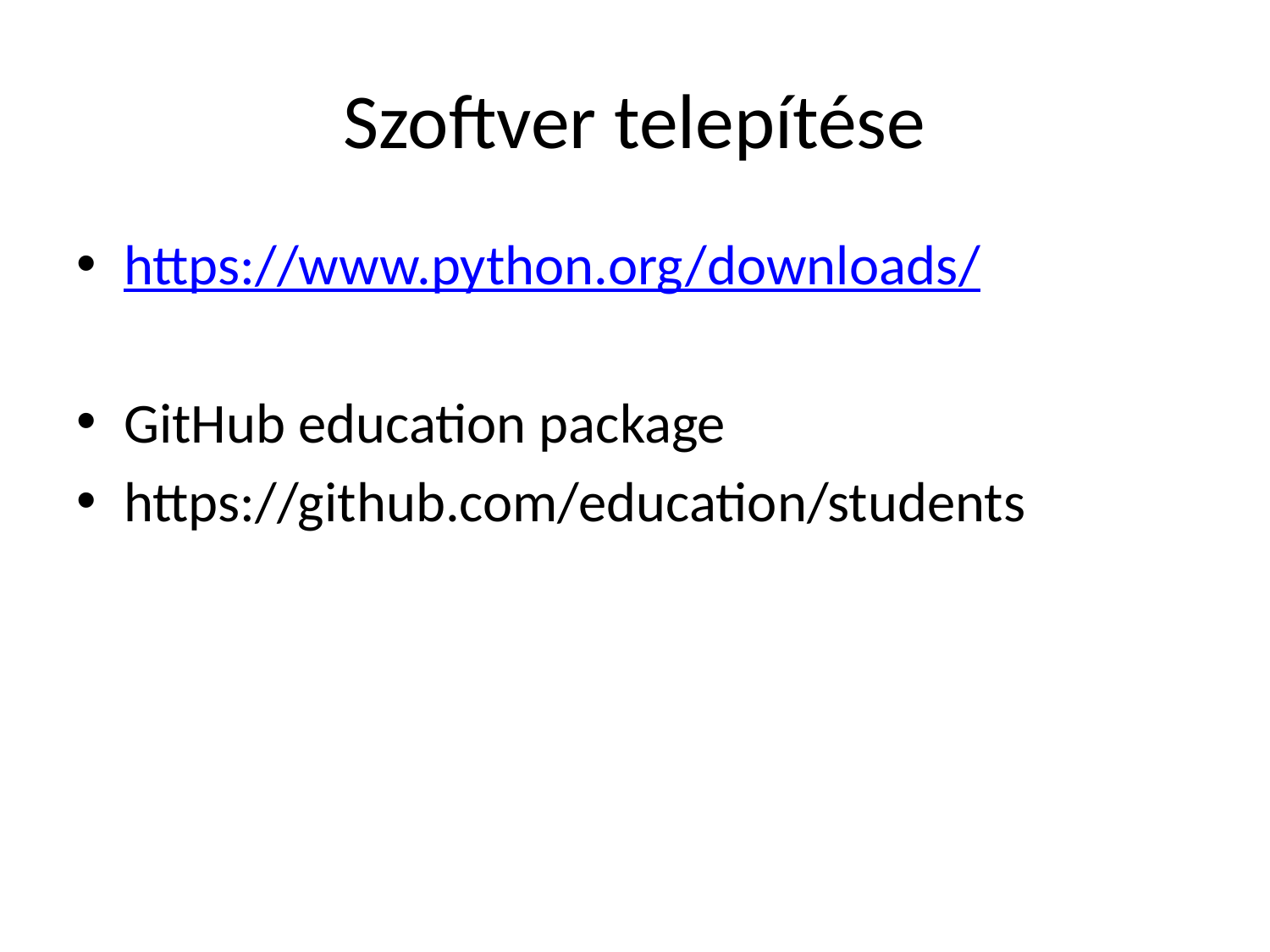

# Szoftver telepítése
https://www.python.org/downloads/

GitHub education package
https://github.com/education/students